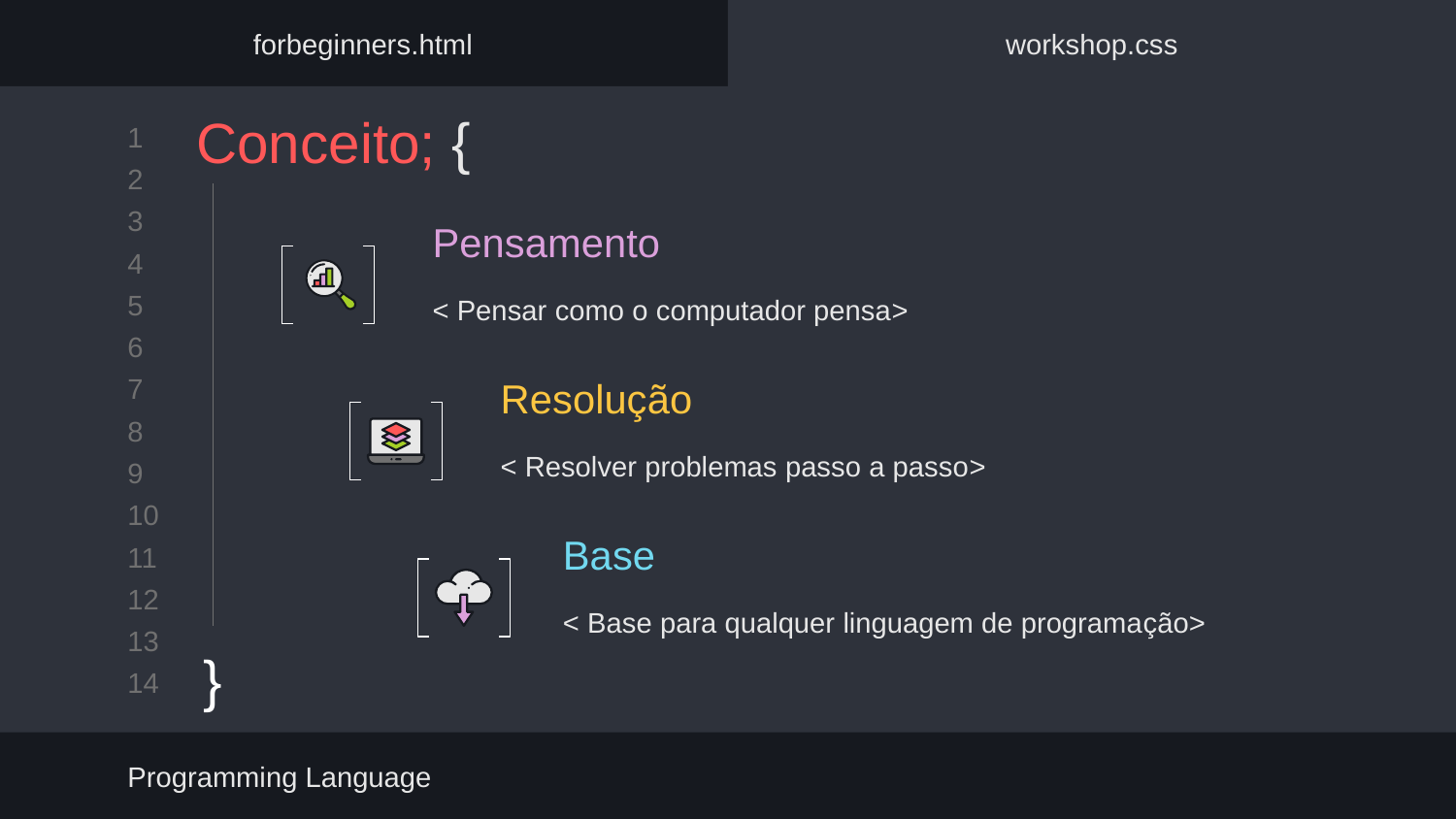

forbeginners.html
workshop.css
# Conceito; {
}
Pensamento

< Pensar como o computador pensa>
Resolução

< Resolver problemas passo a passo>
Base

< Base para qualquer linguagem de programação>
Programming Language